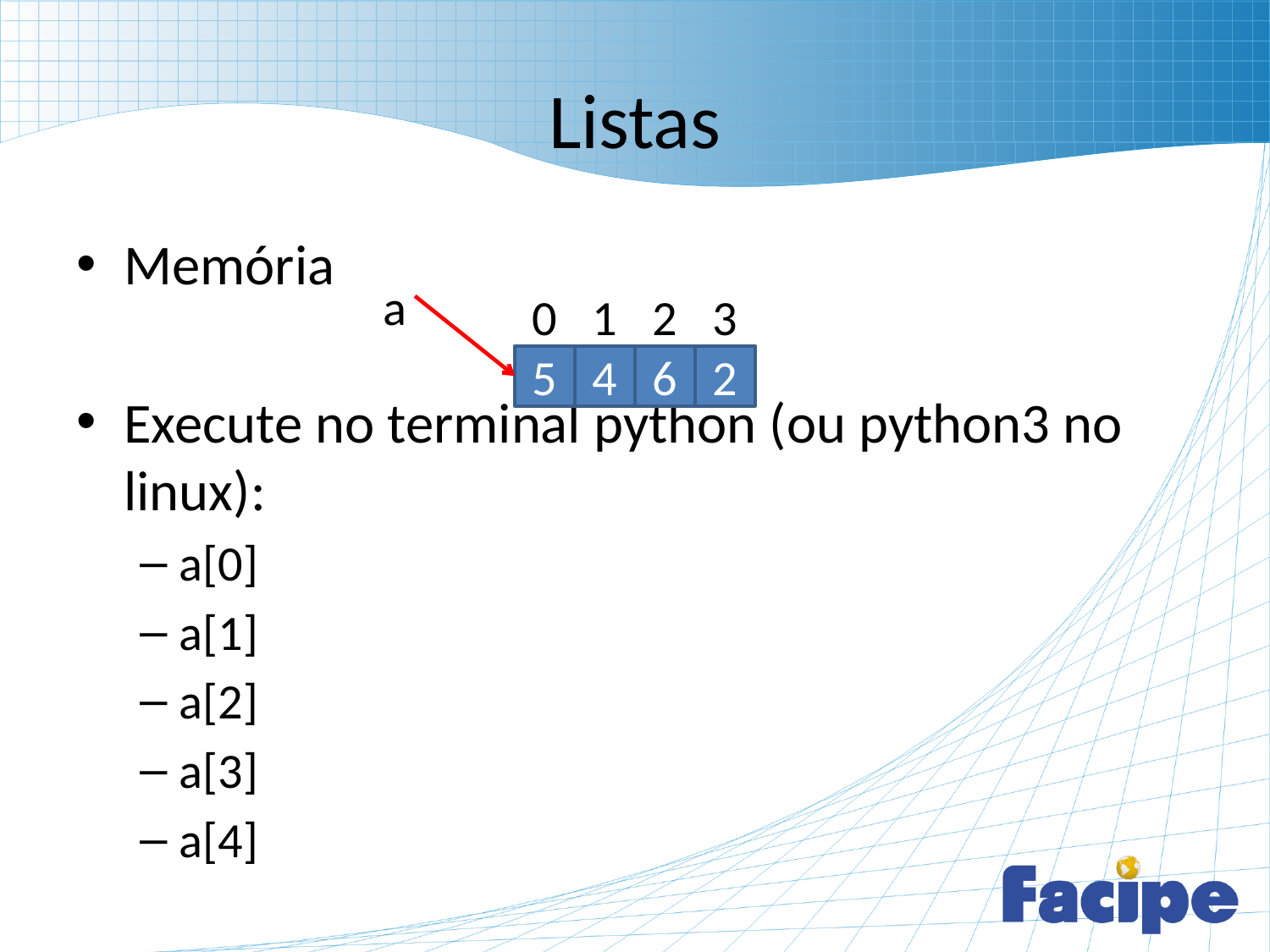

# Listas
Memória

Execute no terminal python (ou python3 no linux):
a[0]
a[1]
a[2]
a[3]
a[4]

a
0
1
2
3
5
4
6
2